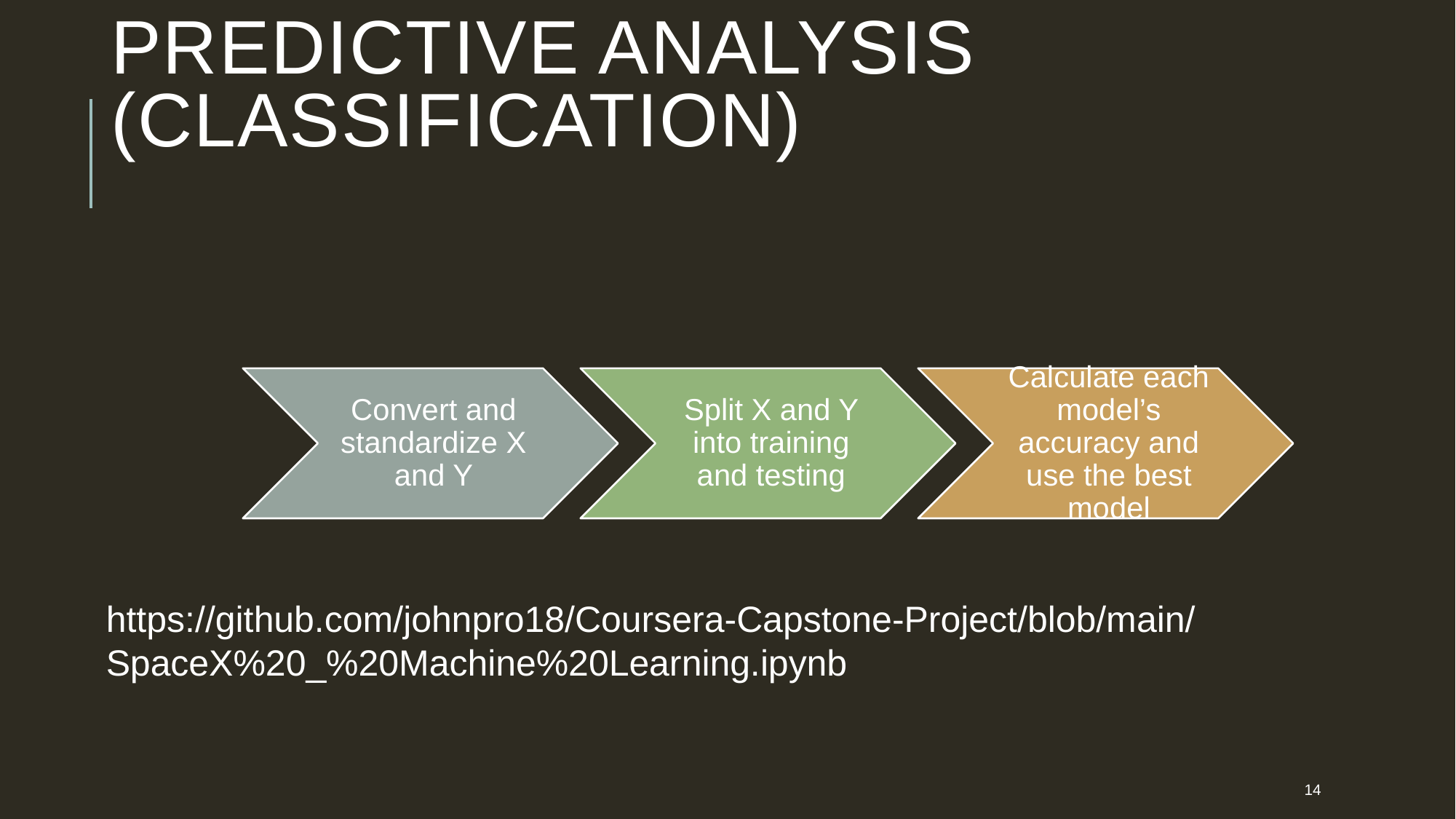

# Predictive analysis (Classification)
Convert and standardize X and Y
Split X and Y into training and testing
Calculate each model’s accuracy and use the best model
https://github.com/johnpro18/Coursera-Capstone-Project/blob/main/SpaceX%20_%20Machine%20Learning.ipynb
14